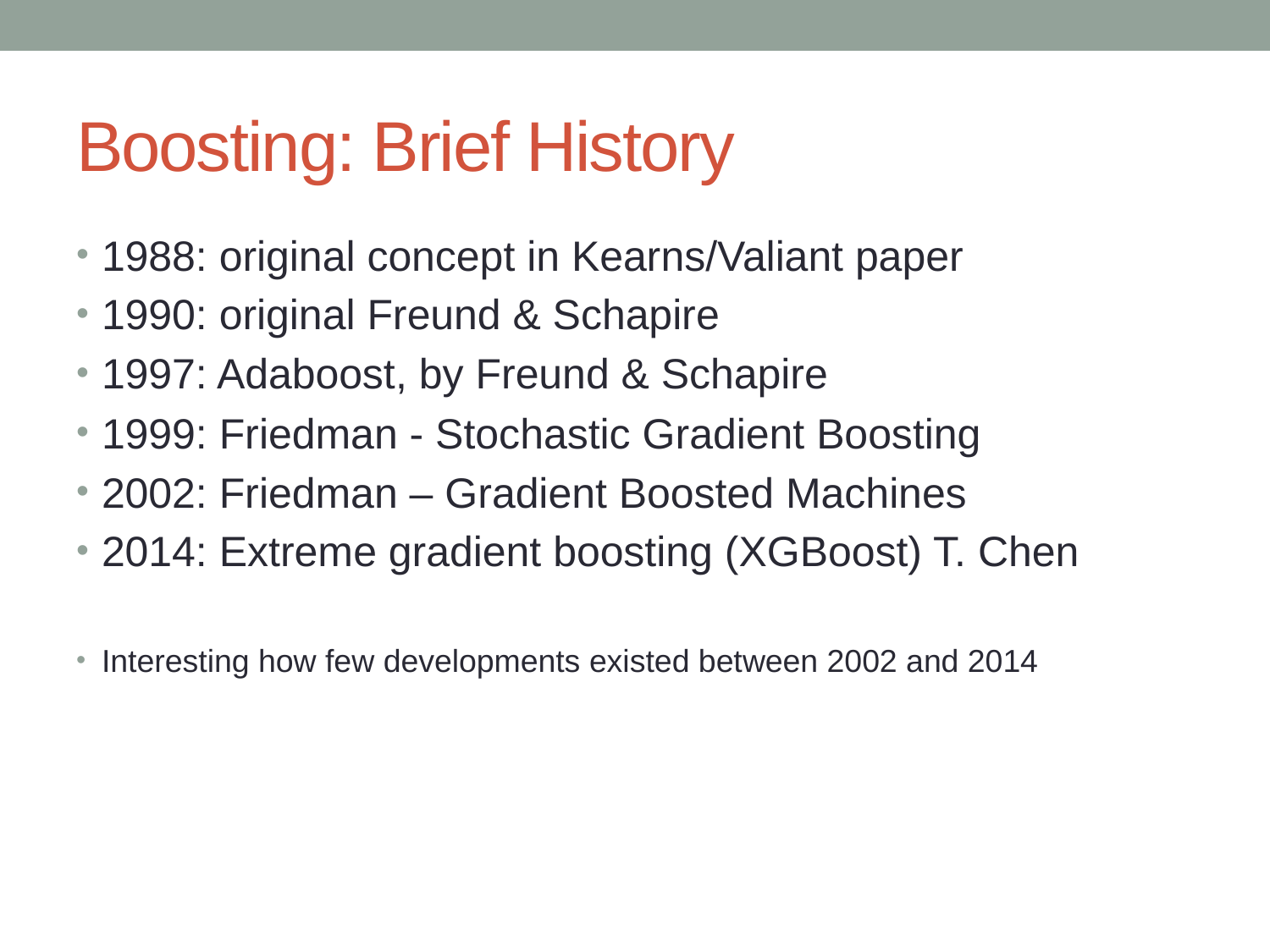

# Boosting: Brief History
1988: original concept in Kearns/Valiant paper
1990: original Freund & Schapire
1997: Adaboost, by Freund & Schapire
1999: Friedman - Stochastic Gradient Boosting
2002: Friedman – Gradient Boosted Machines
2014: Extreme gradient boosting (XGBoost) T. Chen

Interesting how few developments existed between 2002 and 2014